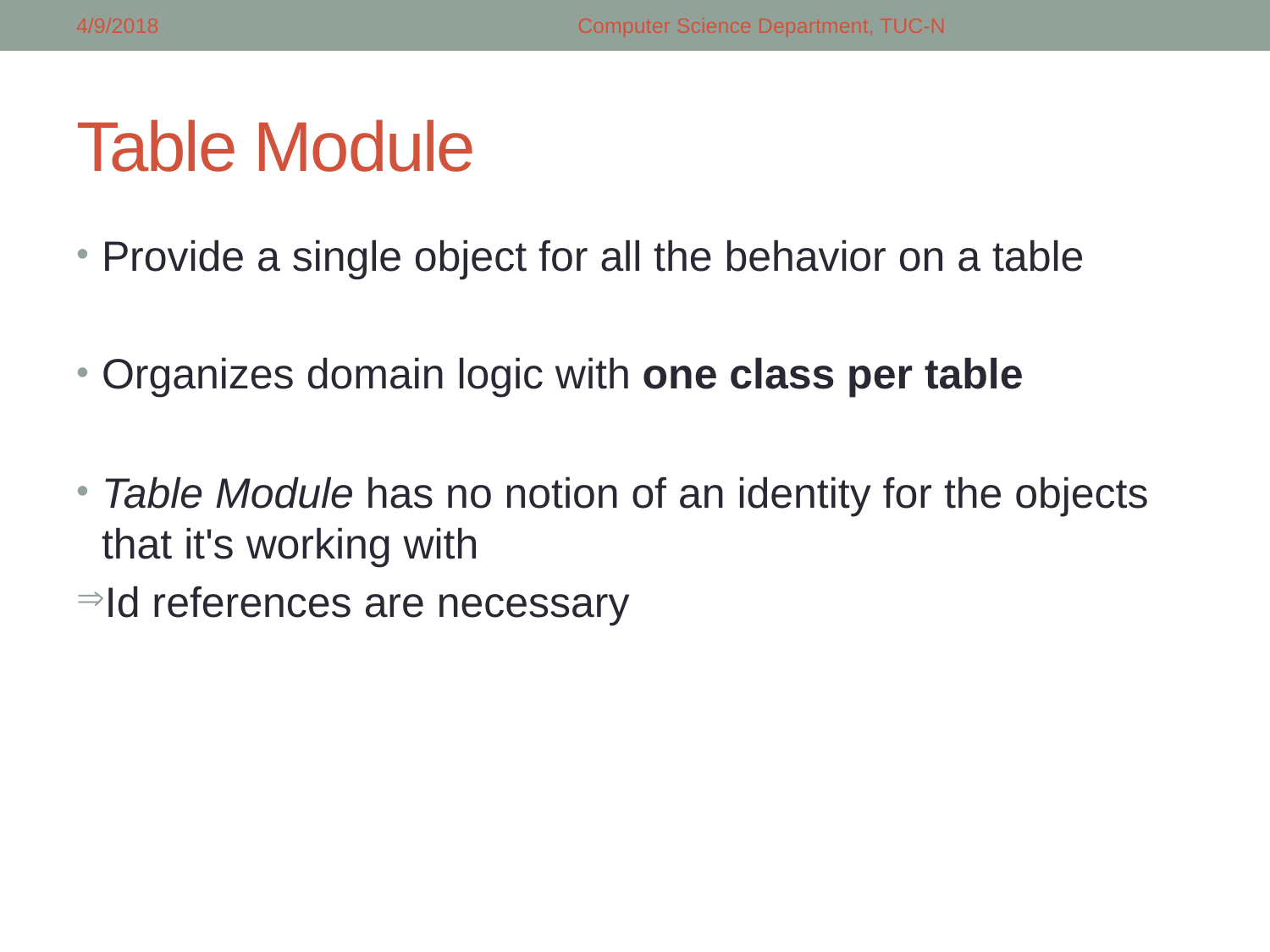

4/9/2018
Computer Science Department, TUC-N
# Table Module
Provide a single object for all the behavior on a table

Organizes domain logic with one class per table

Table Module has no notion of an identity for the objects that it's working with
Id references are necessary